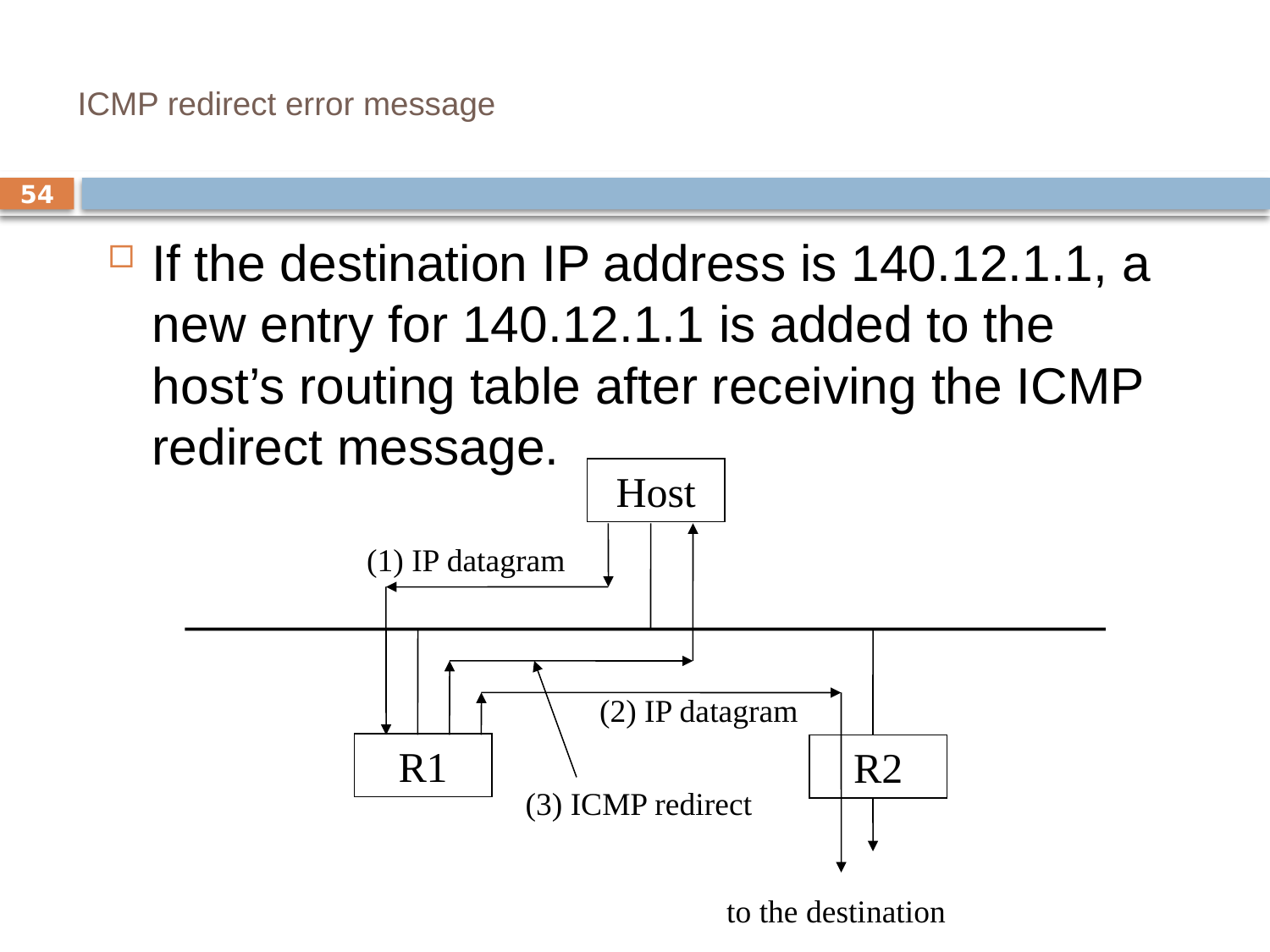

# ICMP redirect error message
54
If the destination IP address is 140.12.1.1, a new entry for 140.12.1.1 is added to the host’s routing table after receiving the ICMP redirect message.
Host

(1) IP datagram

(2) IP datagram

R1
R2
(3) ICMP redirect

to the destination